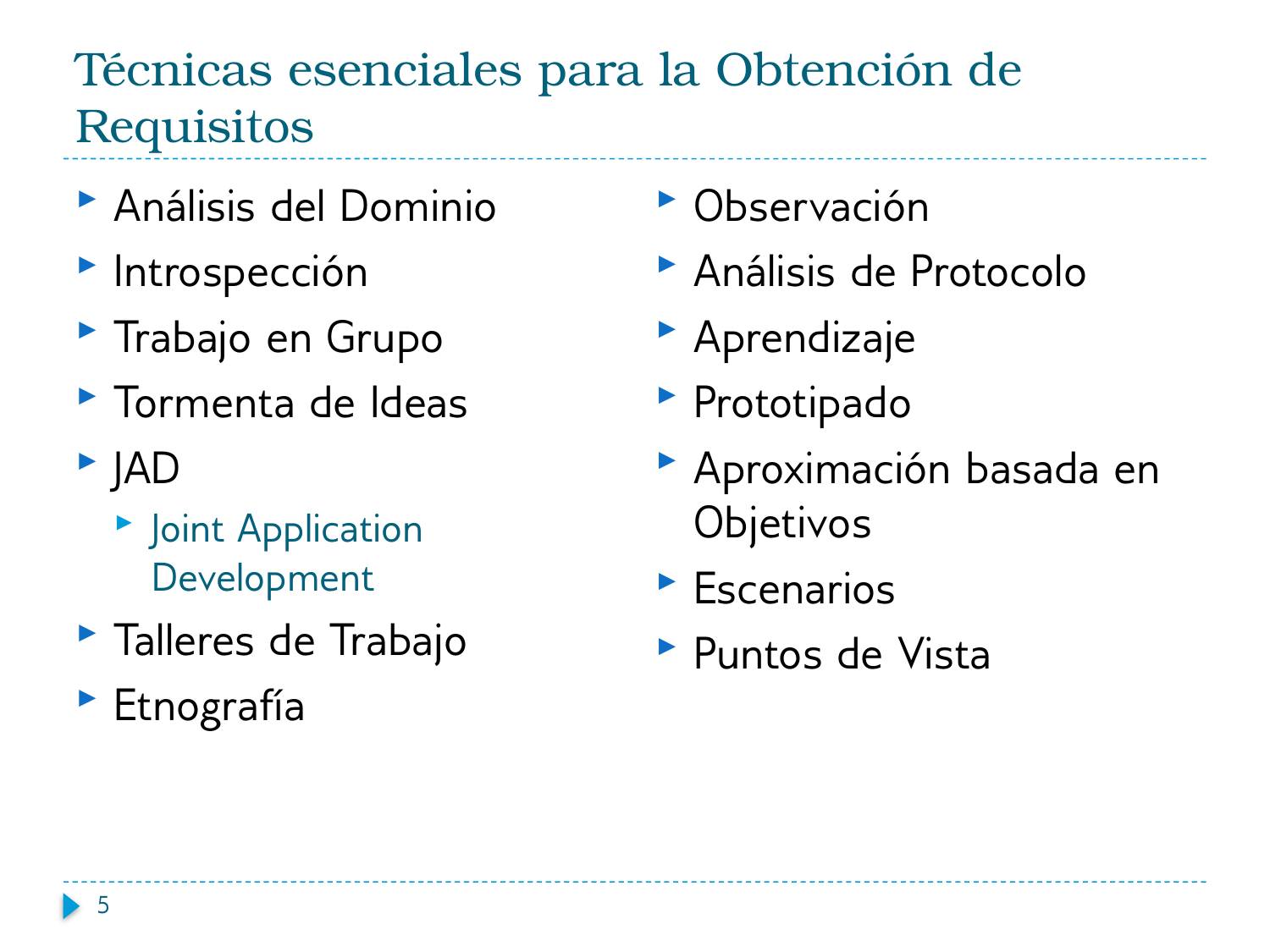

# Técnicas esenciales para la Obtención de Requisitos
Observación
Análisis de Protocolo
Aprendizaje
Prototipado
Aproximación basada en Objetivos
Escenarios
Puntos de Vista

Análisis del Dominio
Introspección
Trabajo en Grupo
Tormenta de Ideas
JAD
Joint Application Development
Talleres de Trabajo
Etnografía

5